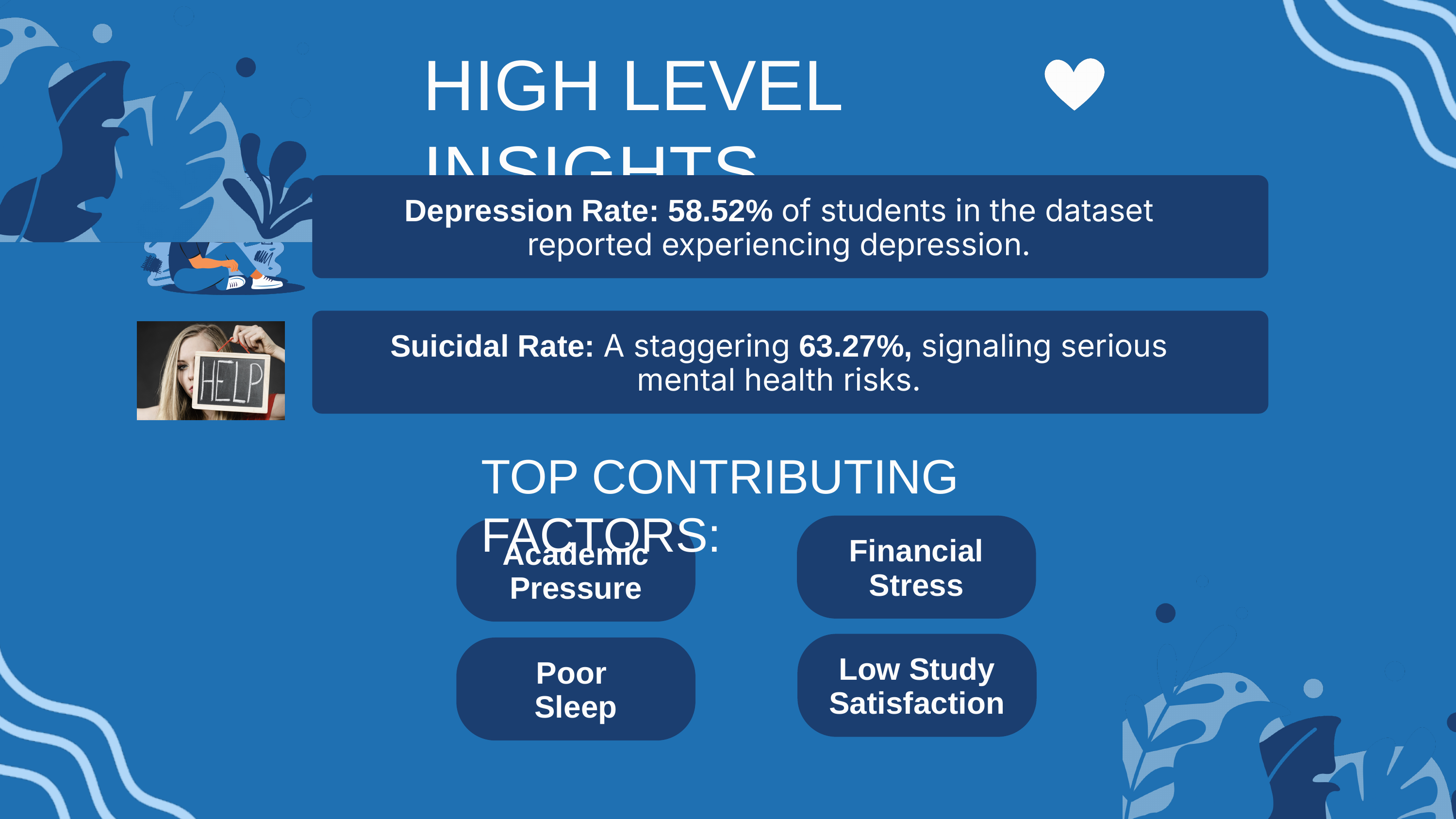

HIGH LEVEL INSIGHTS

Depression Rate: 58.52% of students in the dataset reported experiencing depression.

Suicidal Rate: A staggering 63.27%, signaling serious mental health risks.

TOP CONTRIBUTING FACTORS:

Financial Stress

Academic Pressure

Low Study Satisfaction

Poor
Sleep